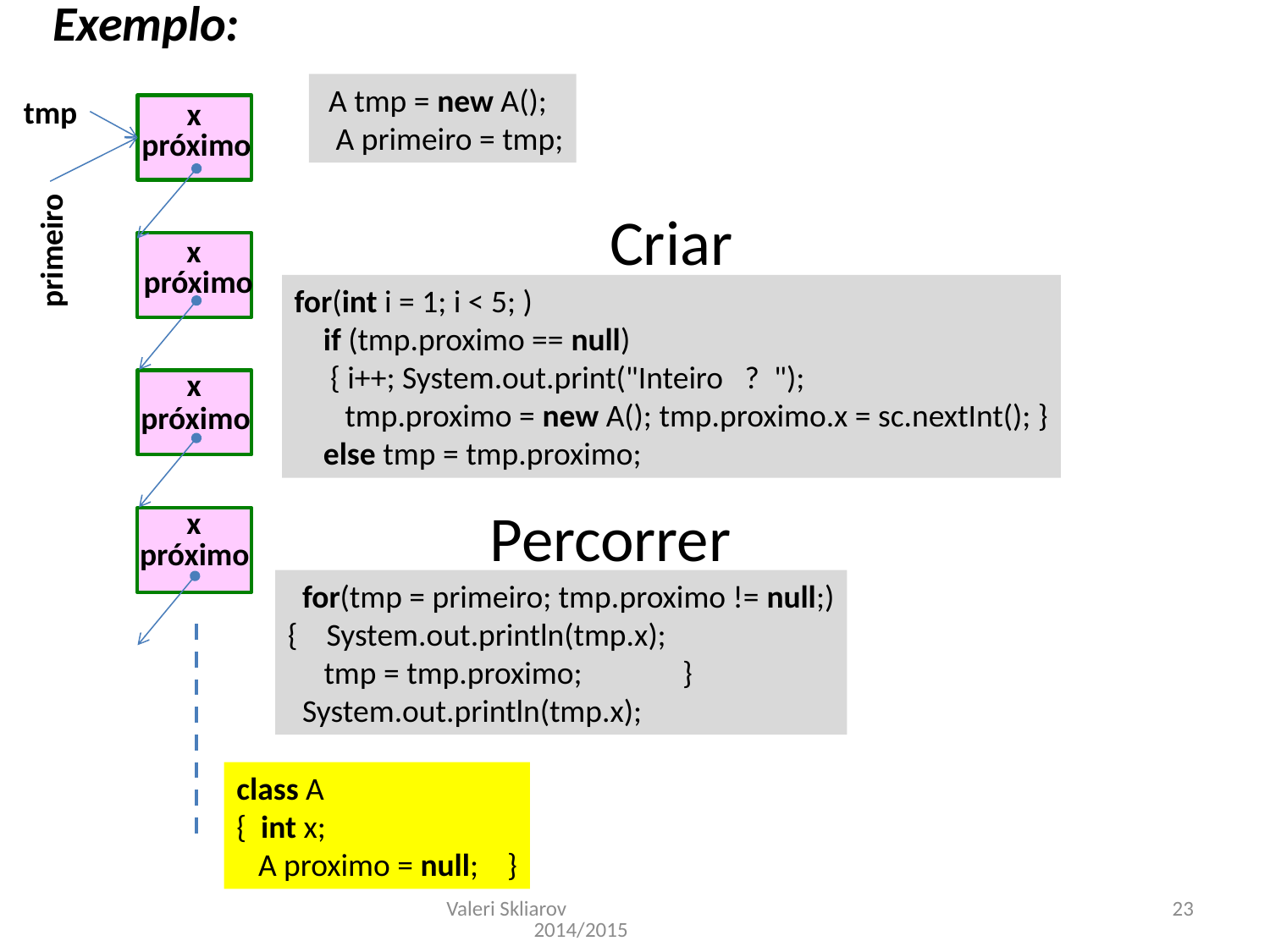

Exemplo:
 A tmp = new A();
  A primeiro = tmp;
tmp
x

próximo
Criar
primeiro
x

próximo
for(int i = 1; i < 5; )
    if (tmp.proximo == null)
     { i++; System.out.print("Inteiro   ?  ");
       tmp.proximo = new A(); tmp.proximo.x = sc.nextInt(); }
    else tmp = tmp.proximo;
x

próximo
Percorrer
x

próximo
  for(tmp = primeiro; tmp.proximo != null;)
{    System.out.println(tmp.x);
     tmp = tmp.proximo;              }
  System.out.println(tmp.x);
class A
{  int x;
   A proximo = null;    }
Valeri Skliarov                                                                      2014/2015
23